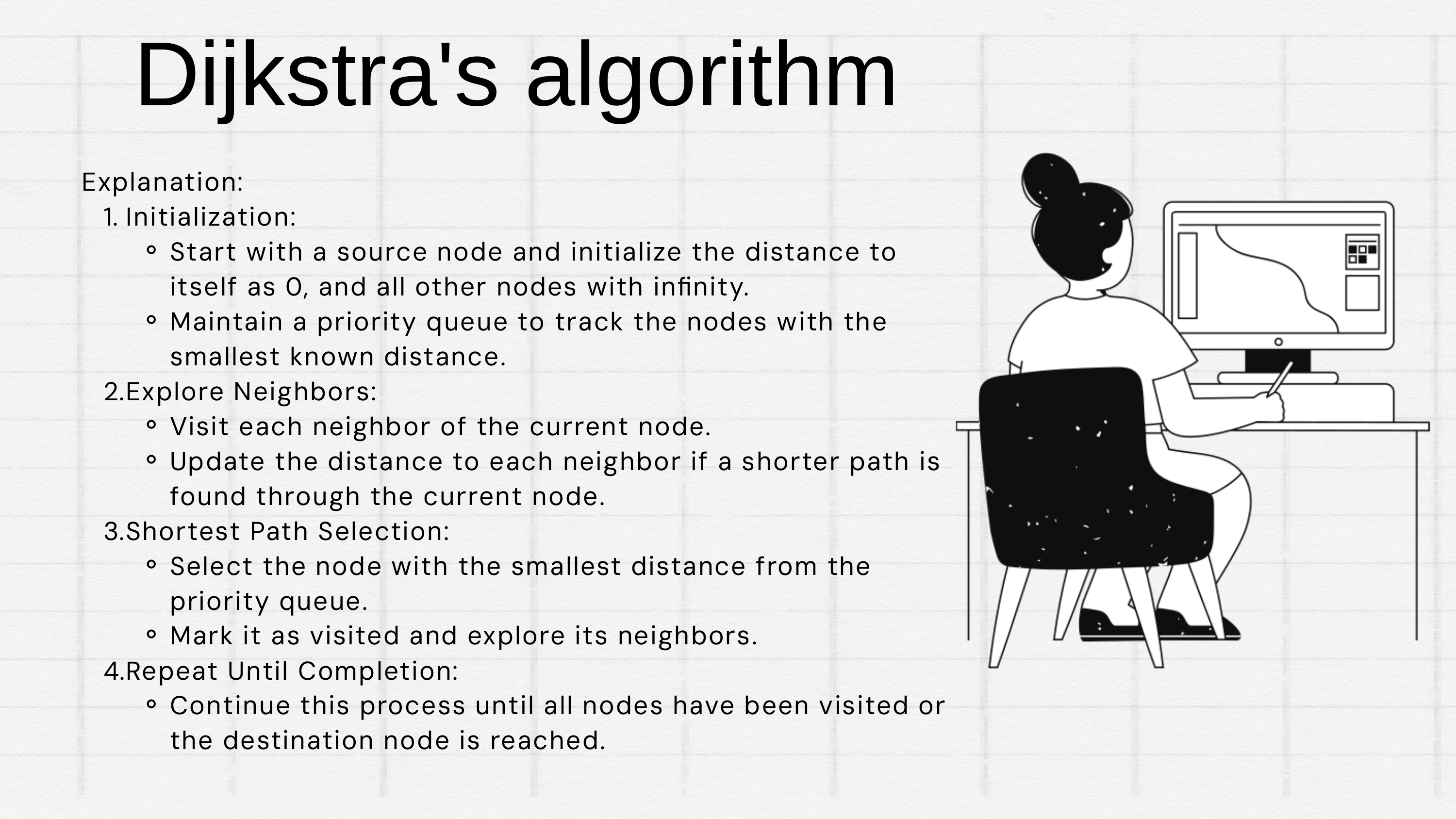

Dijkstra's algorithm

Explanation:
Initialization:
Start with a source node and initialize the distance to itself as 0, and all other nodes with infinity.
Maintain a priority queue to track the nodes with the smallest known distance.
Explore Neighbors:
Visit each neighbor of the current node.
Update the distance to each neighbor if a shorter path is found through the current node.
Shortest Path Selection:
Select the node with the smallest distance from the priority queue.
Mark it as visited and explore its neighbors.
Repeat Until Completion:
Continue this process until all nodes have been visited or the destination node is reached.